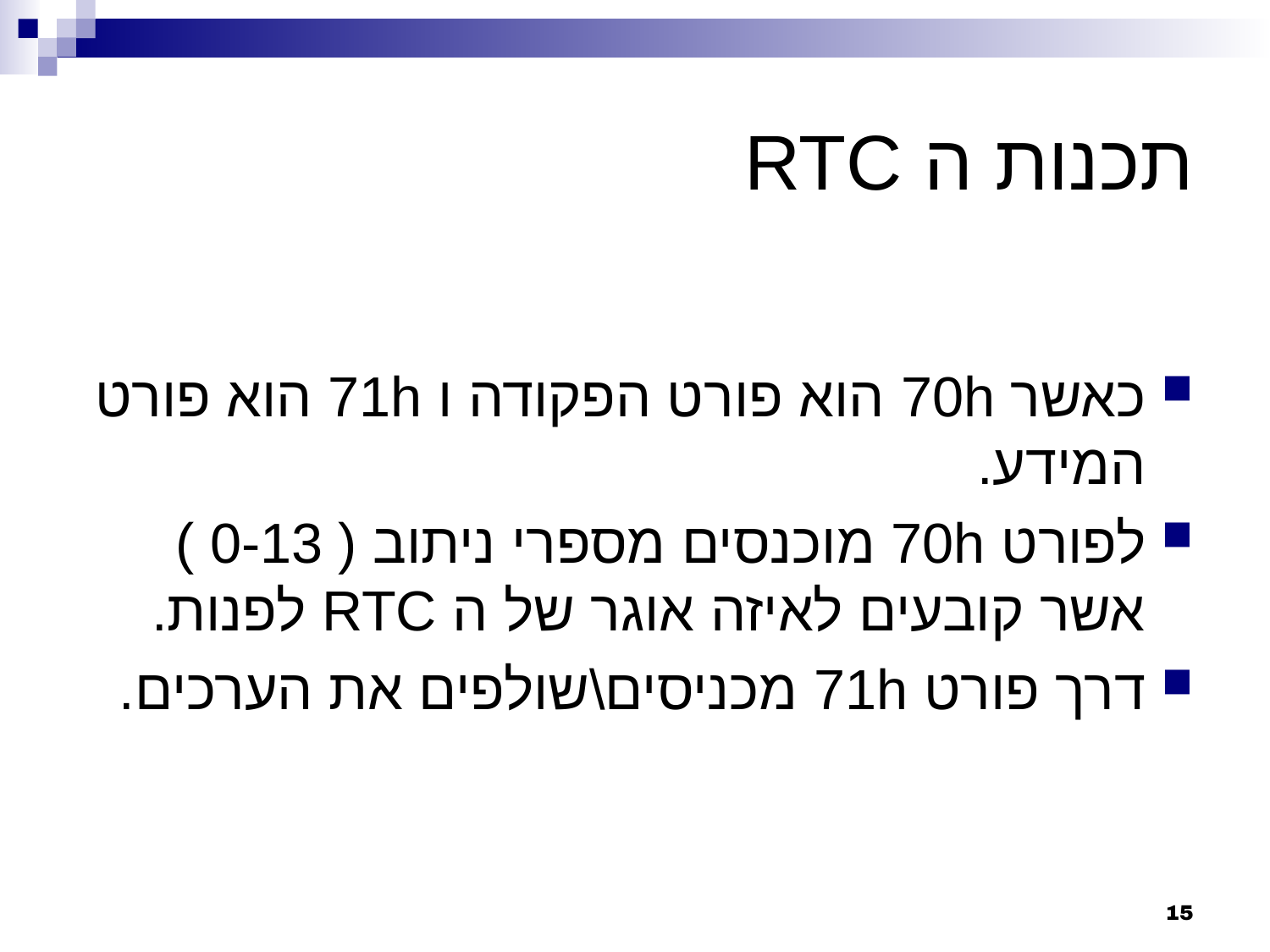

# תכנות ה RTC

כאשר 70h הוא פורט הפקודה ו 71h הוא פורט המידע.
לפורט 70h מוכנסים מספרי ניתוב ( 0-13 ) אשר קובעים לאיזה אוגר של ה RTC לפנות.
דרך פורט 71h מכניסים\שולפים את הערכים.

15